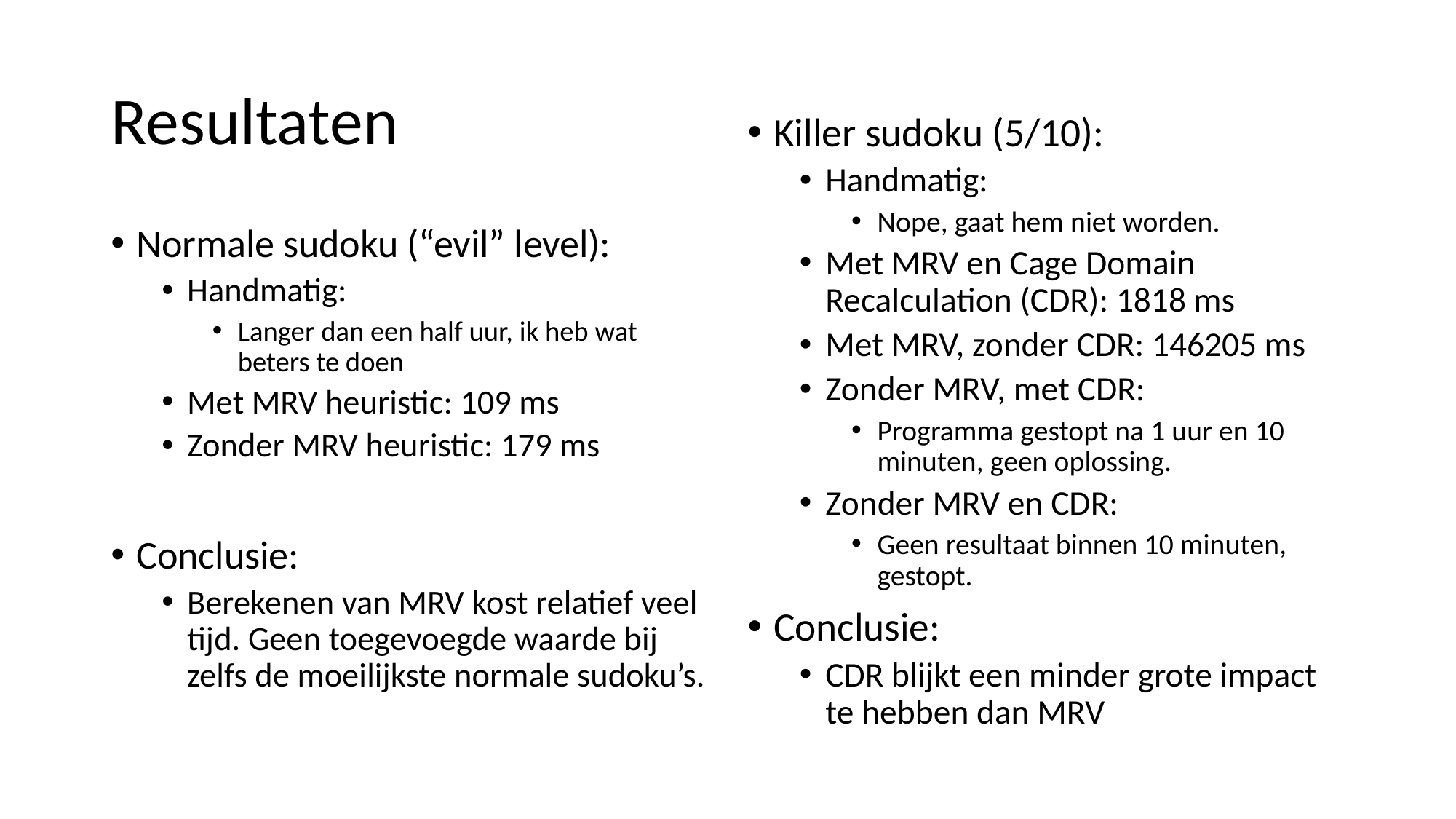

# Resultaten

Killer sudoku (5/10):
Handmatig:
Nope, gaat hem niet worden.
Met MRV en Cage Domain Recalculation (CDR): 1818 ms
Met MRV, zonder CDR: 146205 ms
Zonder MRV, met CDR:
Programma gestopt na 1 uur en 10 minuten, geen oplossing.
Zonder MRV en CDR:
Geen resultaat binnen 10 minuten, gestopt.
Conclusie:
CDR blijkt een minder grote impact te hebben dan MRV
Normale sudoku (“evil” level):
Handmatig:
Langer dan een half uur, ik heb wat beters te doen
Met MRV heuristic: 109 ms
Zonder MRV heuristic: 179 ms

Conclusie:
Berekenen van MRV kost relatief veel tijd. Geen toegevoegde waarde bij zelfs de moeilijkste normale sudoku’s.